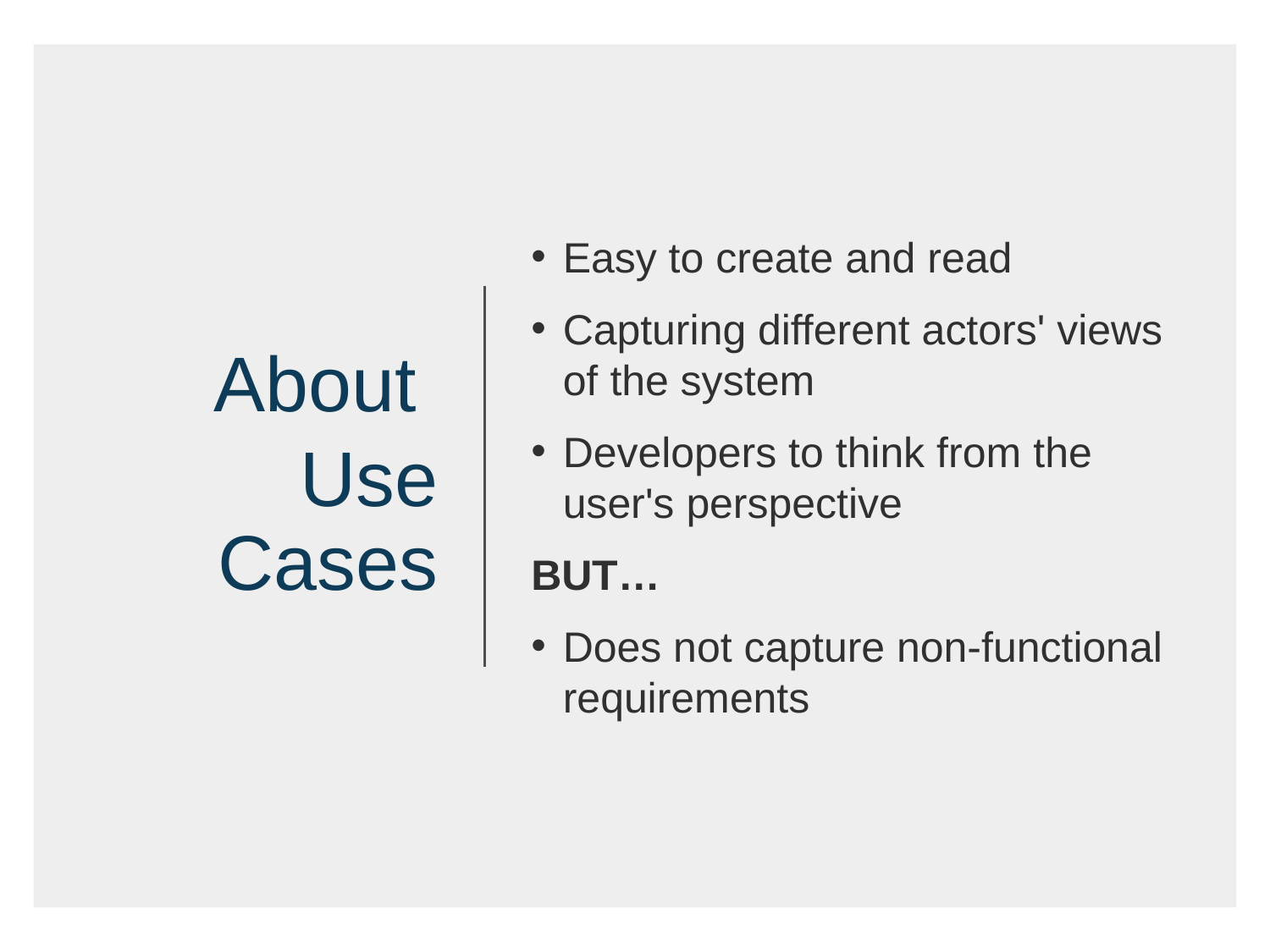

About
Use Cases
Easy to create and read
Capturing different actors' views of the system
Developers to think from the user's perspective
BUT…
Does not capture non-functional requirements